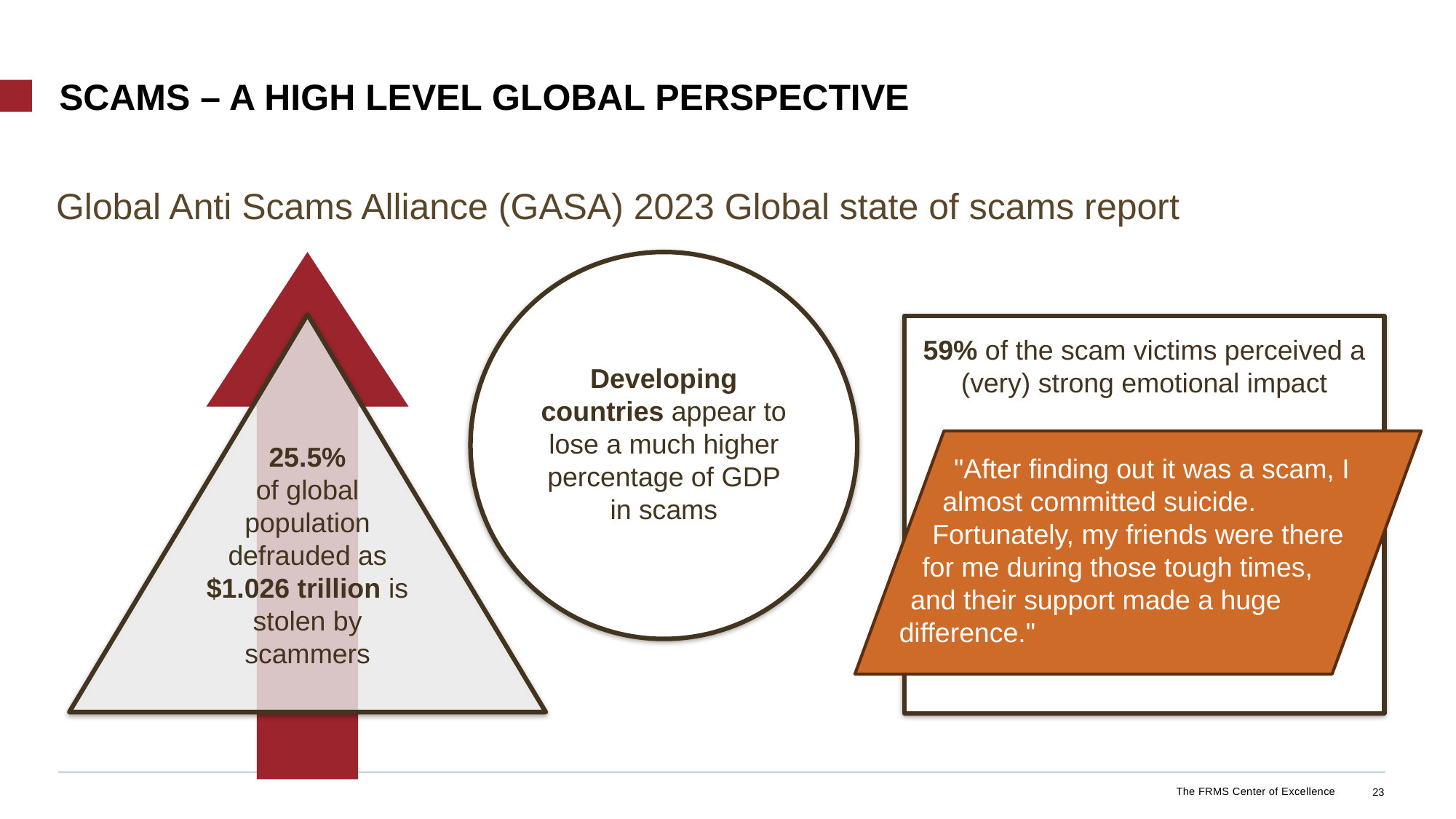

# SCAMS – a high level global perspective

Global Anti Scams Alliance (GASA) 2023 Global state of scams report

Developing countries appear to lose a much higher percentage of GDP in scams

59% of the scam victims perceived a (very) strong emotional impact

25.5%
of global population defrauded as $1.026 trillion is stolen by scammers
"After finding out it was a scam, I almost committed suicide.
Fortunately, my friends were there
for me during those tough times,
and their support made a huge difference."

The FRMS Center of Excellence
23